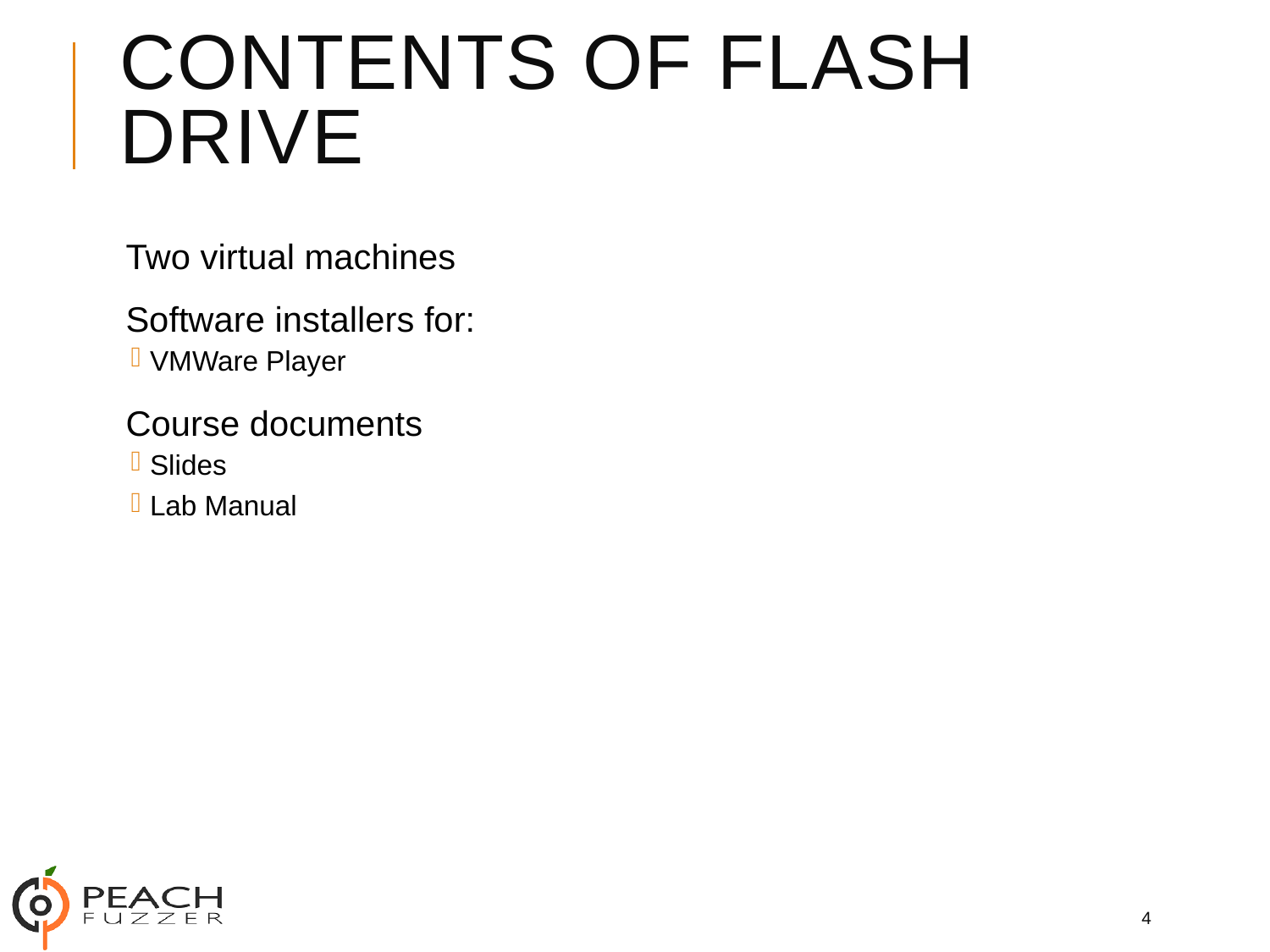

# Contents of Flash Drive
Two virtual machines
Software installers for:
VMWare Player
Course documents
Slides
Lab Manual
4